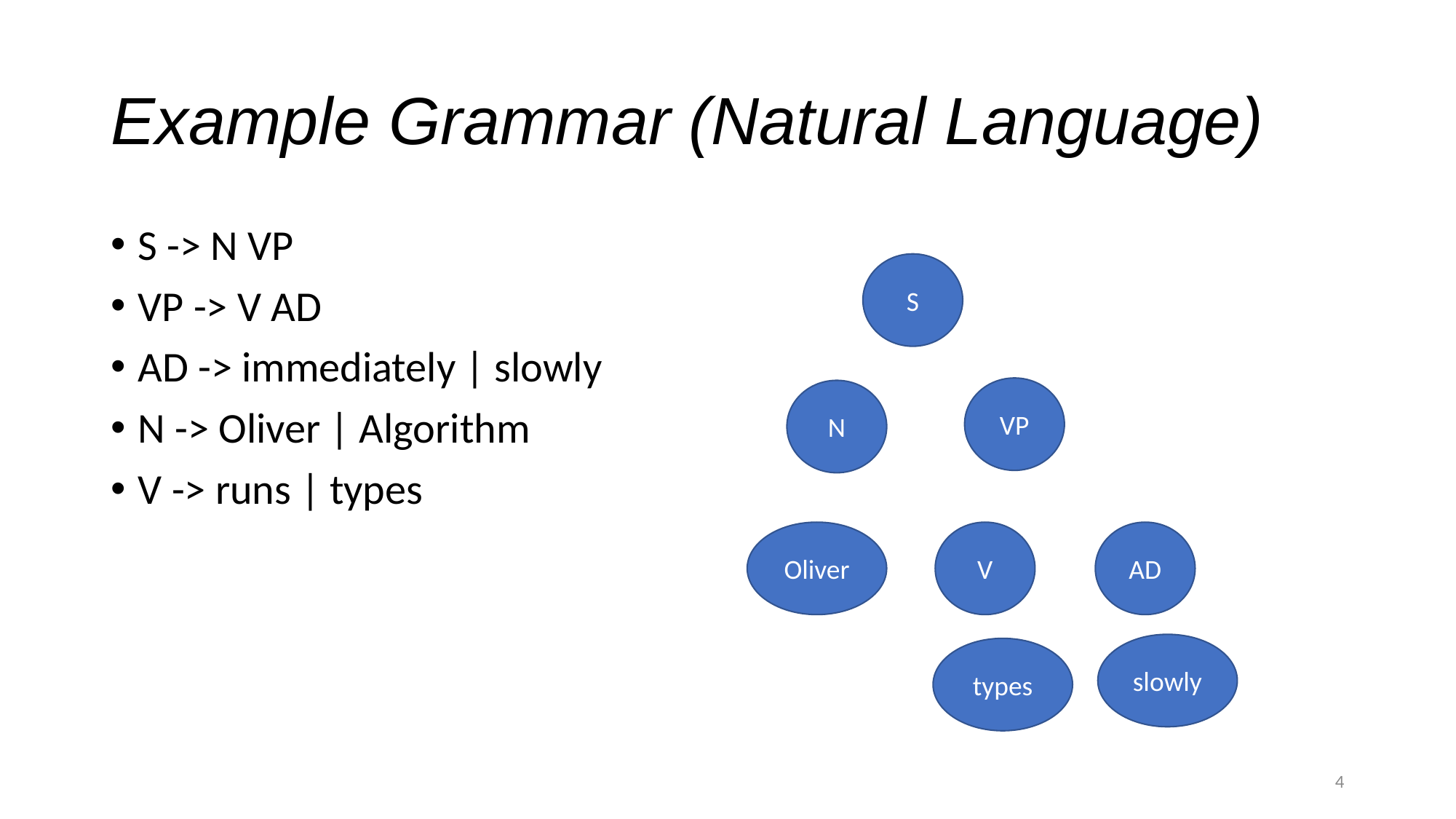

# Example Grammar (Natural Language)
S -> N VP
VP -> V AD
AD -> immediately | slowly
N -> Oliver | Algorithm
V -> runs | types

S
VP
N
V
AD
Oliver
slowly
types
4